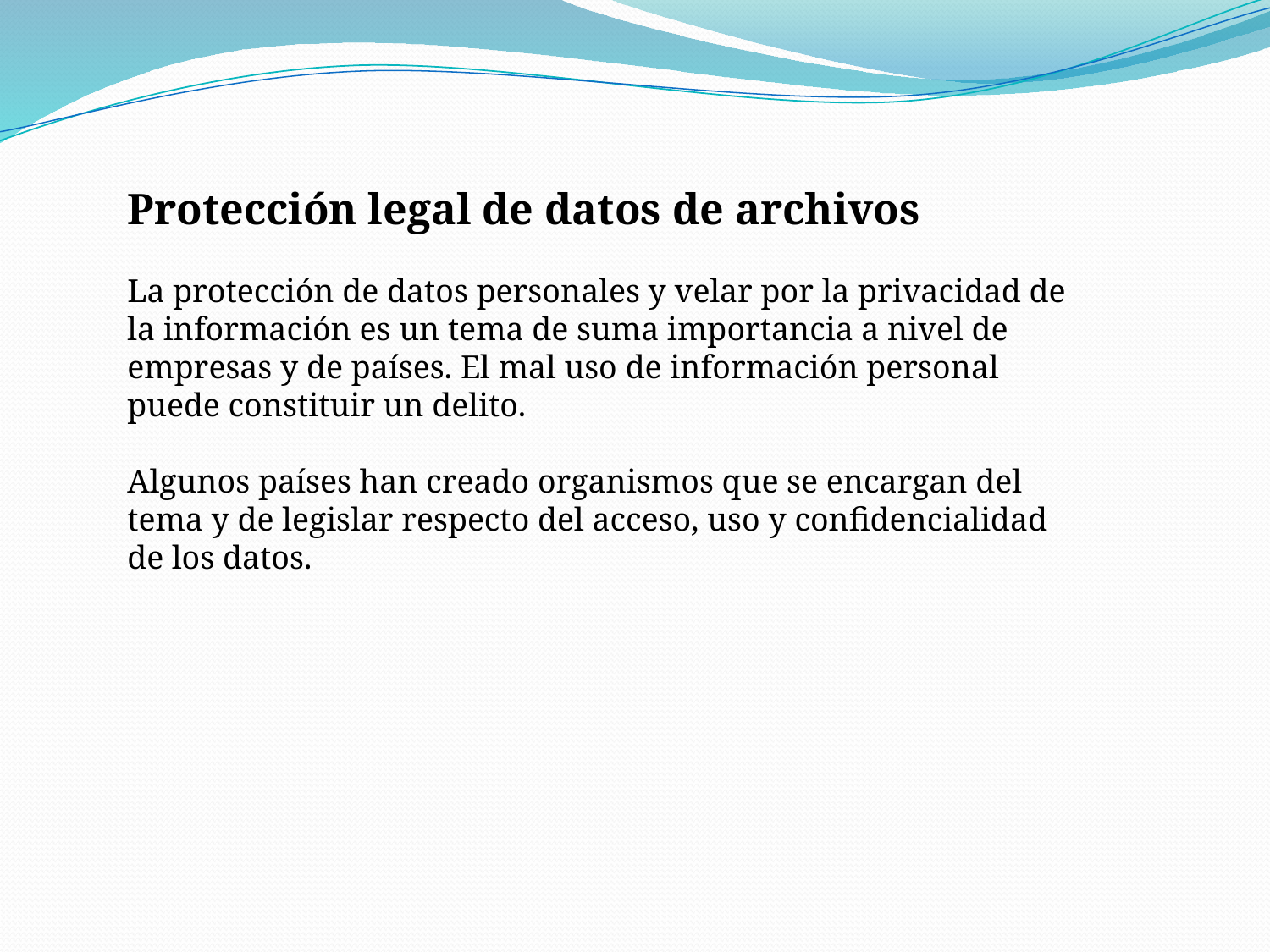

Protección legal de datos de archivos

La protección de datos personales y velar por la privacidad de la información es un tema de suma importancia a nivel de empresas y de países. El mal uso de información personal puede constituir un delito.

Algunos países han creado organismos que se encargan del tema y de legislar respecto del acceso, uso y confidencialidad de los datos.